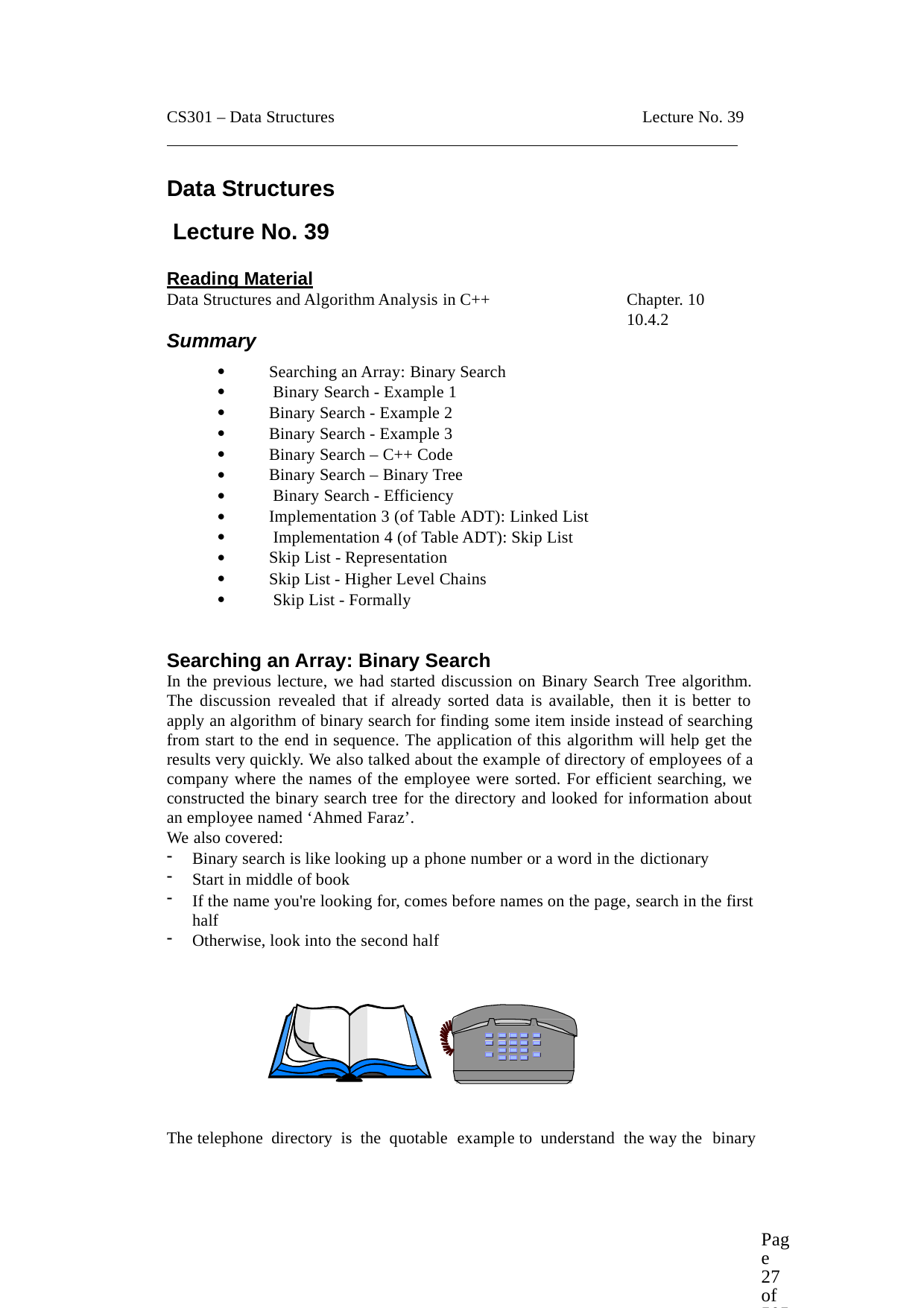

CS301 – Data Structures
Lecture No. 39

Data Structures  Lecture No. 39
Reading Material
Data Structures and Algorithm Analysis in C++
Chapter. 10
10.4.2
Summary
•
•
•
•
•
•
•
•
•
•
•
•
Searching an Array: Binary Search  Binary Search - Example 1
Binary Search - Example 2  Binary Search - Example 3  Binary Search – C++ Code  Binary Search – Binary Tree  Binary Search - Efficiency
Implementation 3 (of Table ADT): Linked List  Implementation 4 (of Table ADT): Skip List  Skip List - Representation
Skip List - Higher Level Chains  Skip List - Formally
Searching an Array: Binary Search
In the previous lecture, we had started discussion on Binary Search Tree algorithm.  The discussion revealed that if already sorted data is available, then it is better to  apply an algorithm of binary search for finding some item inside instead of searching  from start to the end in sequence. The application of this algorithm will help get the  results very quickly. We also talked about the example of directory of employees of a  company where the names of the employee were sorted. For efficient searching, we  constructed the binary search tree for the directory and looked for information about  an employee named ‘Ahmed Faraz’.
We also covered:
Binary search is like looking up a phone number or a word in the dictionary
Start in middle of book
If the name you're looking for, comes before names on the page, search in the first  half
Otherwise, look into the second half

The telephone  directory  is  the  quotable  example to  understand  the way the  binary
Page 27 of 505